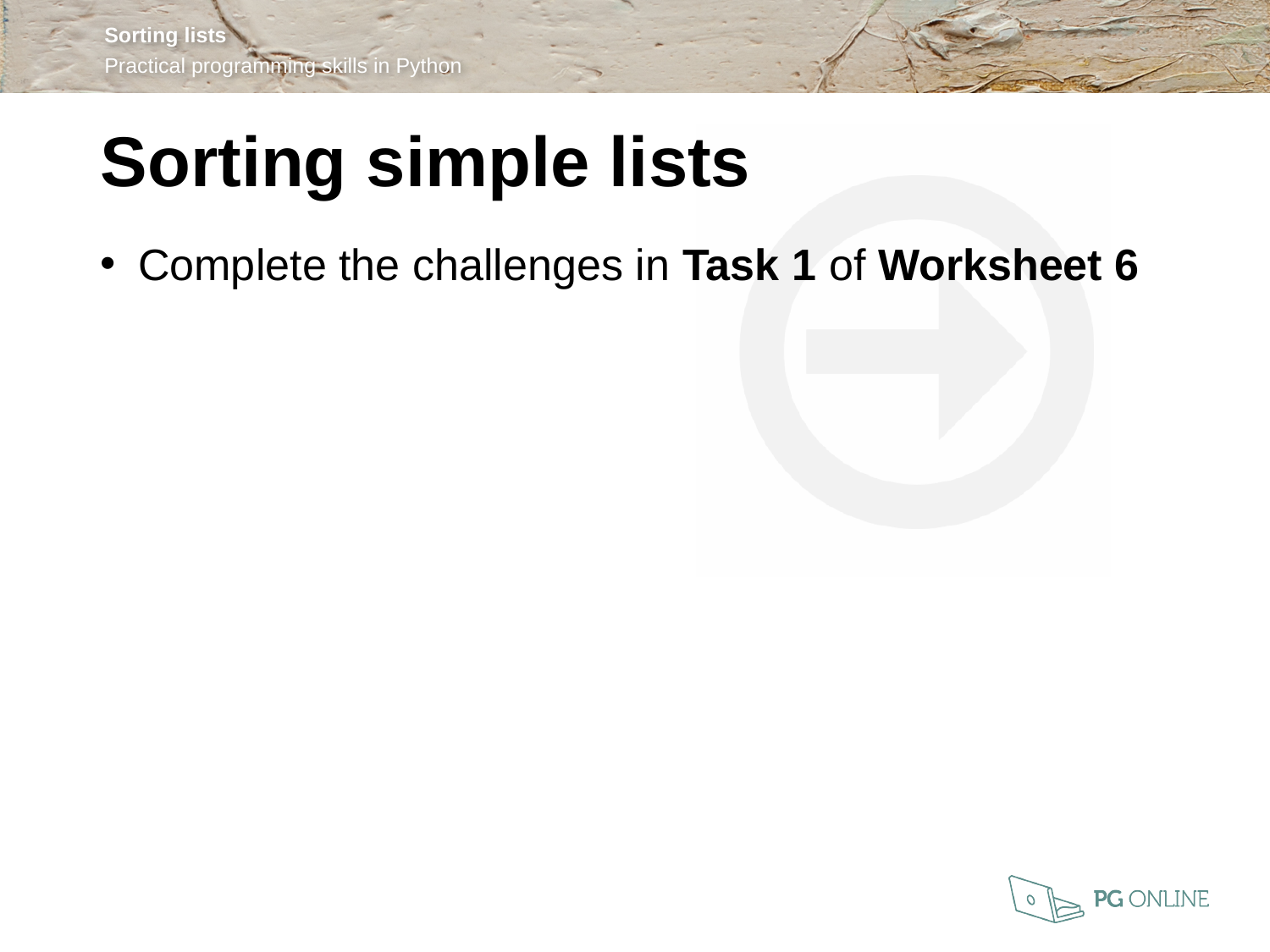

Sorting simple lists
Complete the challenges in Task 1 of Worksheet 6